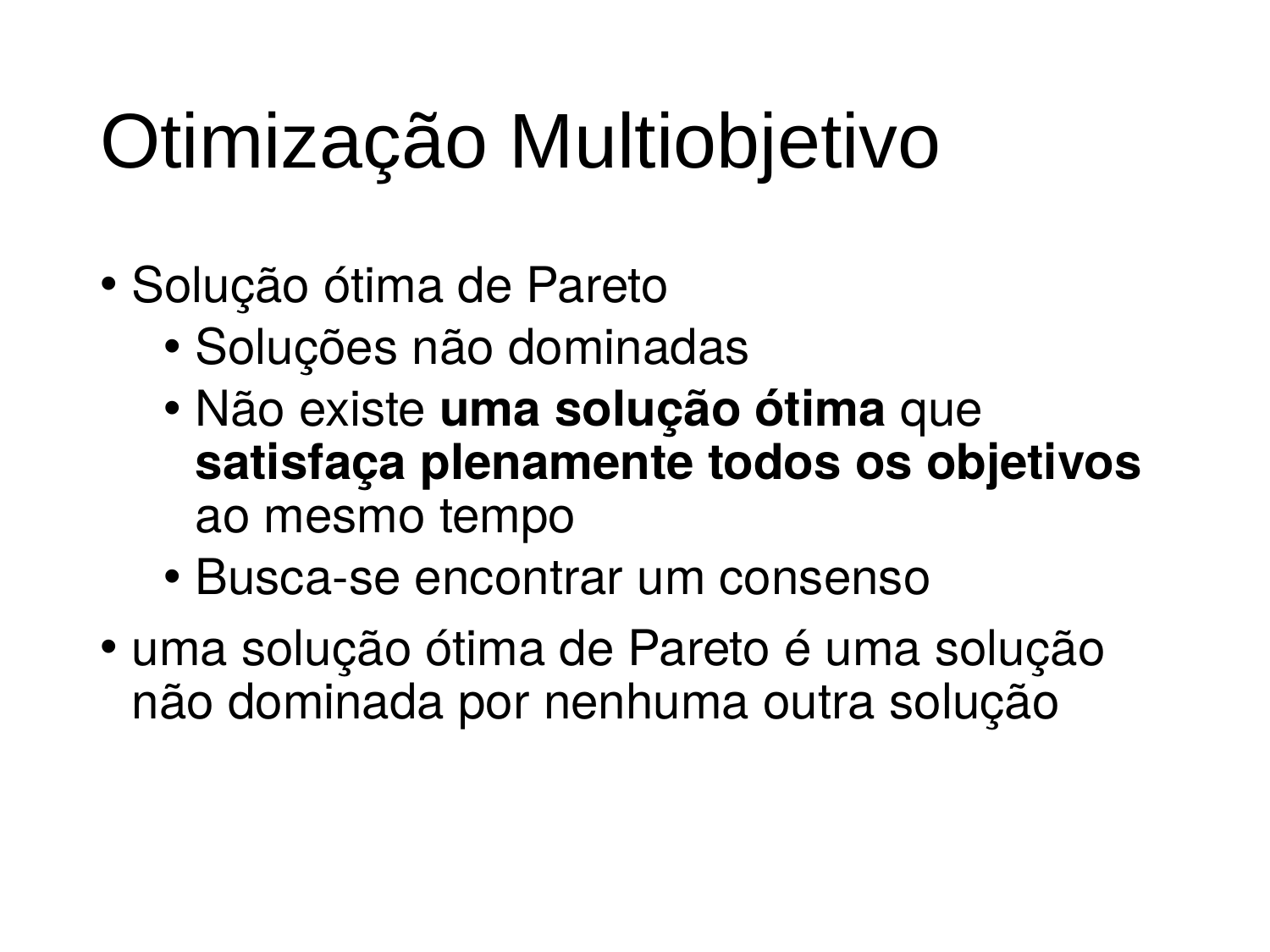

# Otimização Multiobjetivo
Solução ótima de Pareto
Soluções não dominadas
Não existe uma solução ótima que satisfaça plenamente todos os objetivos ao mesmo tempo
Busca-se encontrar um consenso
uma solução ótima de Pareto é uma solução não dominada por nenhuma outra solução